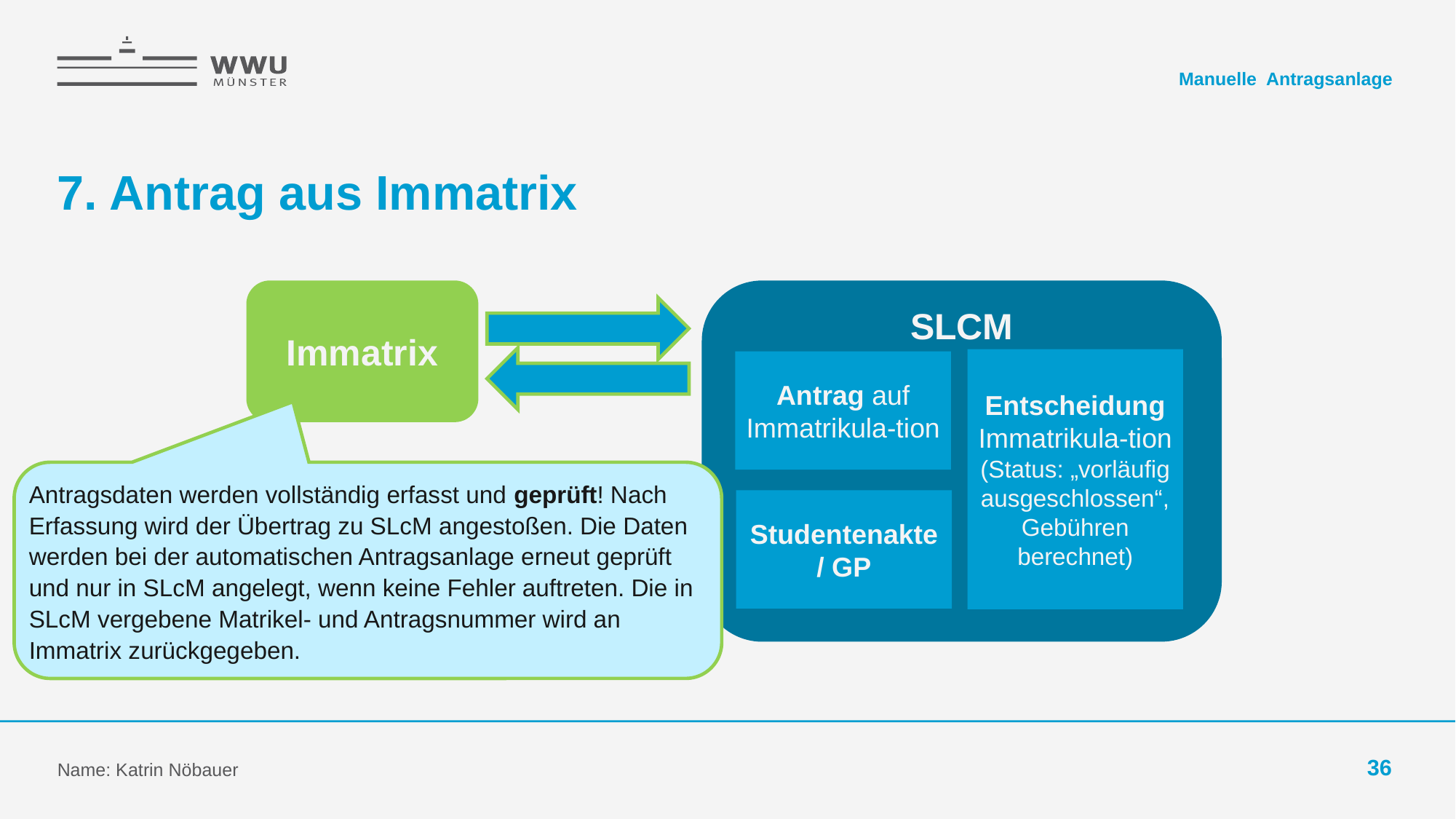

Manuelle  Antragsanlage
# 7. Antrag aus Immatrix

Immatrix
SLCM

Entscheidung Immatrikula-tion
(Status: „vorläufig ausgeschlossen“, Gebühren berechnet)
Antrag auf Immatrikula-tion
Antragsdaten werden vollständig erfasst und geprüft! Nach Erfassung wird der Übertrag zu SLcM angestoßen. Die Daten werden bei der automatischen Antragsanlage erneut geprüft und nur in SLcM angelegt, wenn keine Fehler auftreten. Die in SLcM vergebene Matrikel- und Antragsnummer wird an Immatrix zurückgegeben.
Studentenakte / GP
Name: Katrin Nöbauer
36